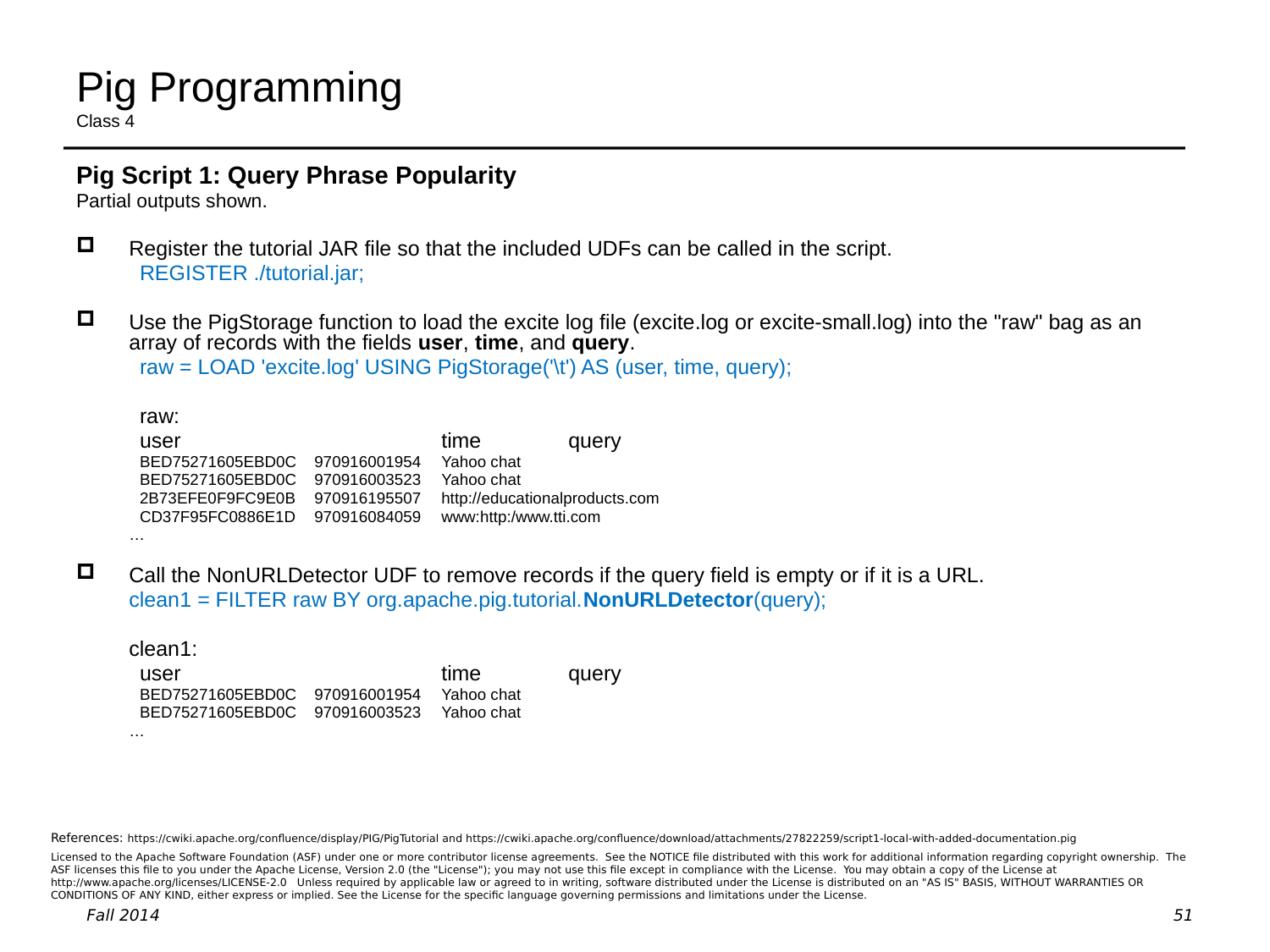

# Pig Programming Class 4
Pig Script 1: Query Phrase Popularity
Partial outputs shown.

Register the tutorial JAR file so that the included UDFs can be called in the script.
REGISTER ./tutorial.jar;

Use the PigStorage function to load the excite log file (excite.log or excite-small.log) into the "raw" bag as an array of records with the fields user, time, and query.
raw = LOAD 'excite.log' USING PigStorage('\t') AS (user, time, query);

raw:
user			time	query
BED75271605EBD0C	970916001954	Yahoo chat
BED75271605EBD0C	970916003523	Yahoo chat
2B73EFE0F9FC9E0B	970916195507	http://educationalproducts.com
CD37F95FC0886E1D	970916084059	www:http:/www.tti.com
	…

Call the NonURLDetector UDF to remove records if the query field is empty or if it is a URL.
	clean1 = FILTER raw BY org.apache.pig.tutorial.NonURLDetector(query);

	clean1:
user			time	query
BED75271605EBD0C	970916001954	Yahoo chat
BED75271605EBD0C	970916003523	Yahoo chat
	…

References: https://cwiki.apache.org/confluence/display/PIG/PigTutorial and https://cwiki.apache.org/confluence/download/attachments/27822259/script1-local-with-added-documentation.pig
Licensed to the Apache Software Foundation (ASF) under one or more contributor license agreements.  See the NOTICE file distributed with this work for additional information regarding copyright ownership.  The ASF licenses this file to you under the Apache License, Version 2.0 (the "License"); you may not use this file except in compliance with the License.  You may obtain a copy of the License at http://www.apache.org/licenses/LICENSE-2.0   Unless required by applicable law or agreed to in writing, software distributed under the License is distributed on an "AS IS" BASIS, WITHOUT WARRANTIES OR CONDITIONS OF ANY KIND, either express or implied. See the License for the specific language governing permissions and limitations under the License.
51